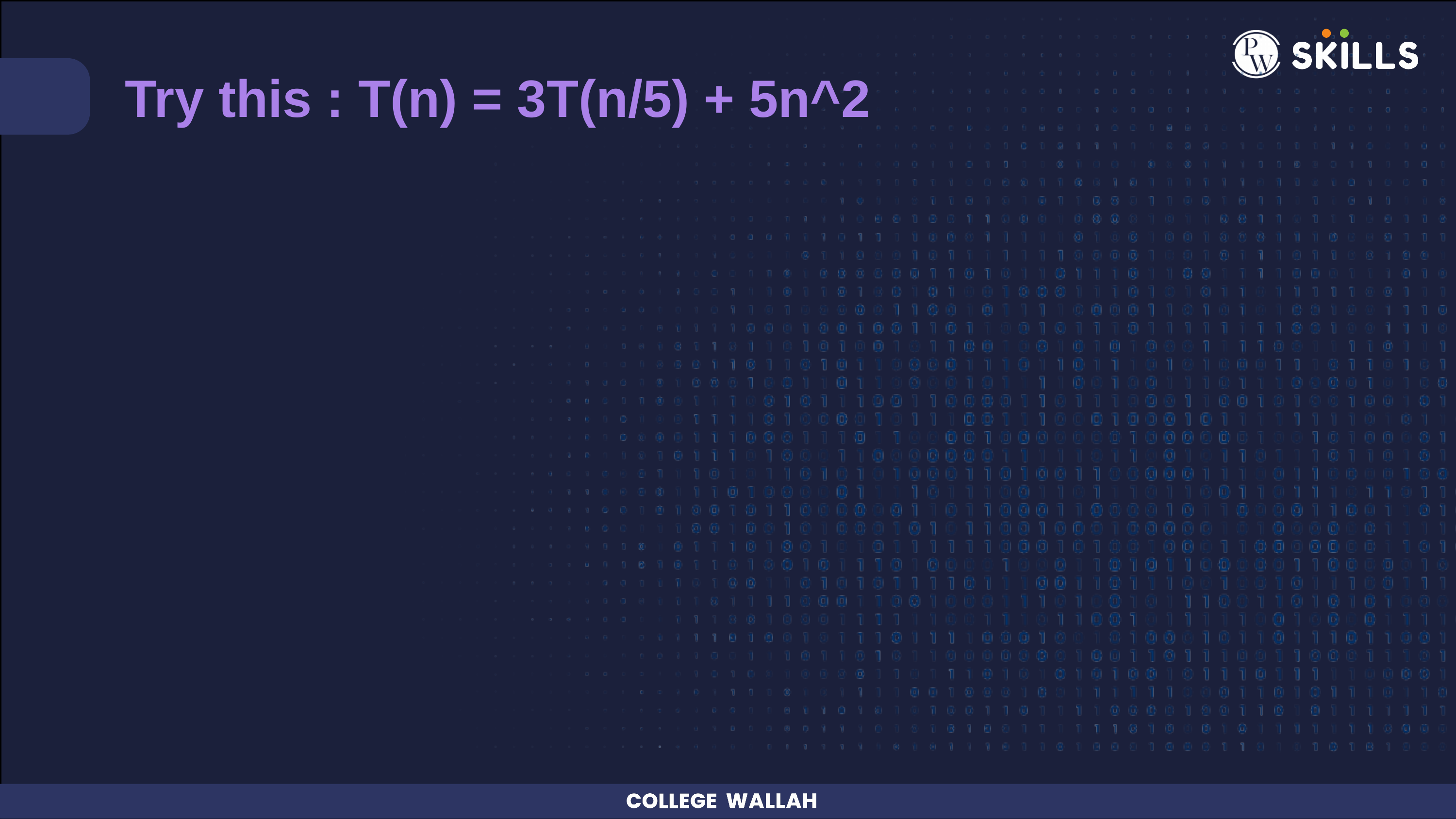

Try this : T(n) = 3T(n/5) + 5n^2